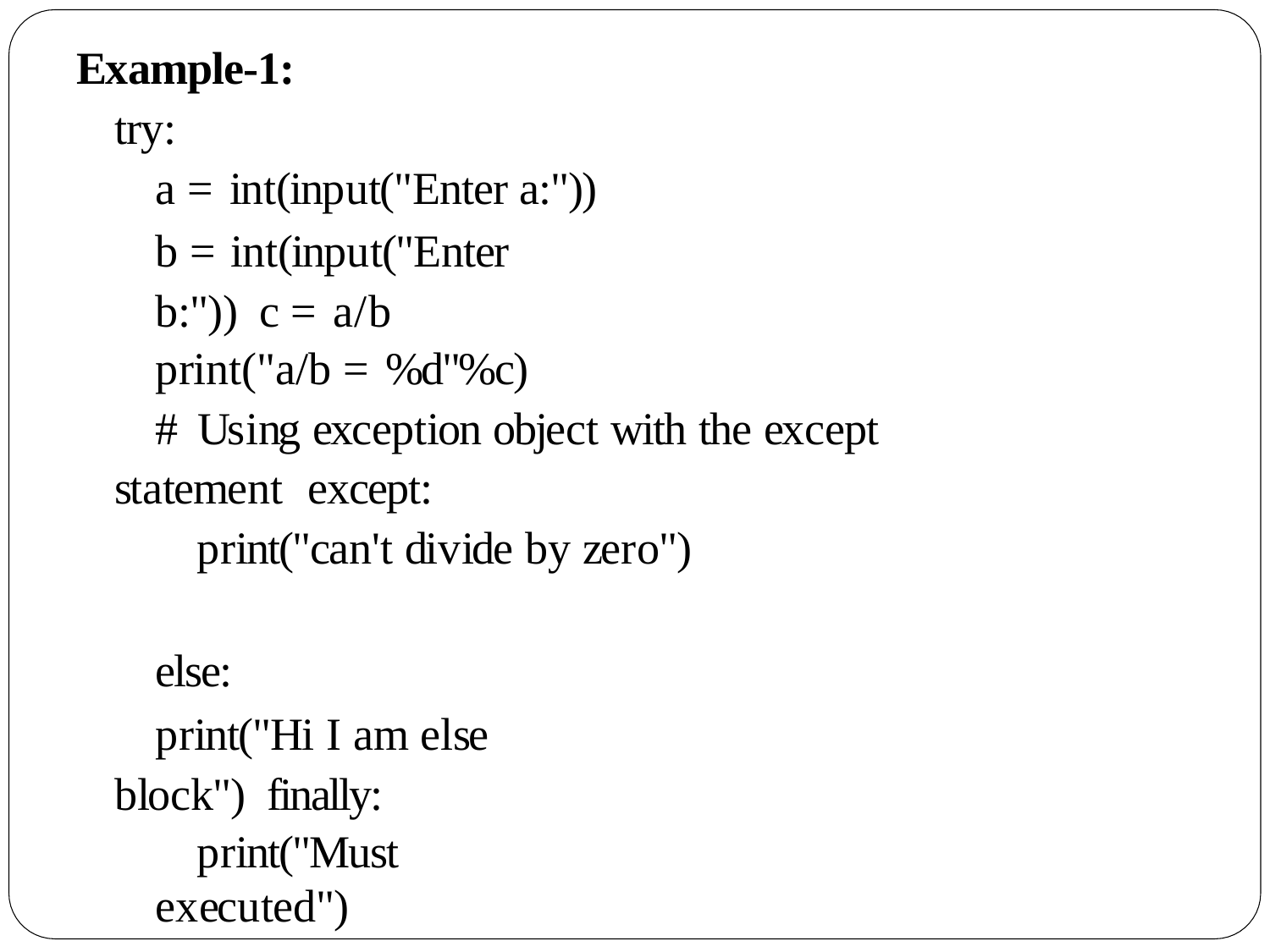

Example-1:
try:
a = int(input("Enter a:"))
b = int(input("Enter b:"))  c = a/b
print("a/b = %d"%c)
# Using exception object with the except statement  except:
print("can't divide by zero")

else:
print("Hi I am else block")  finally:
print("Must executed")